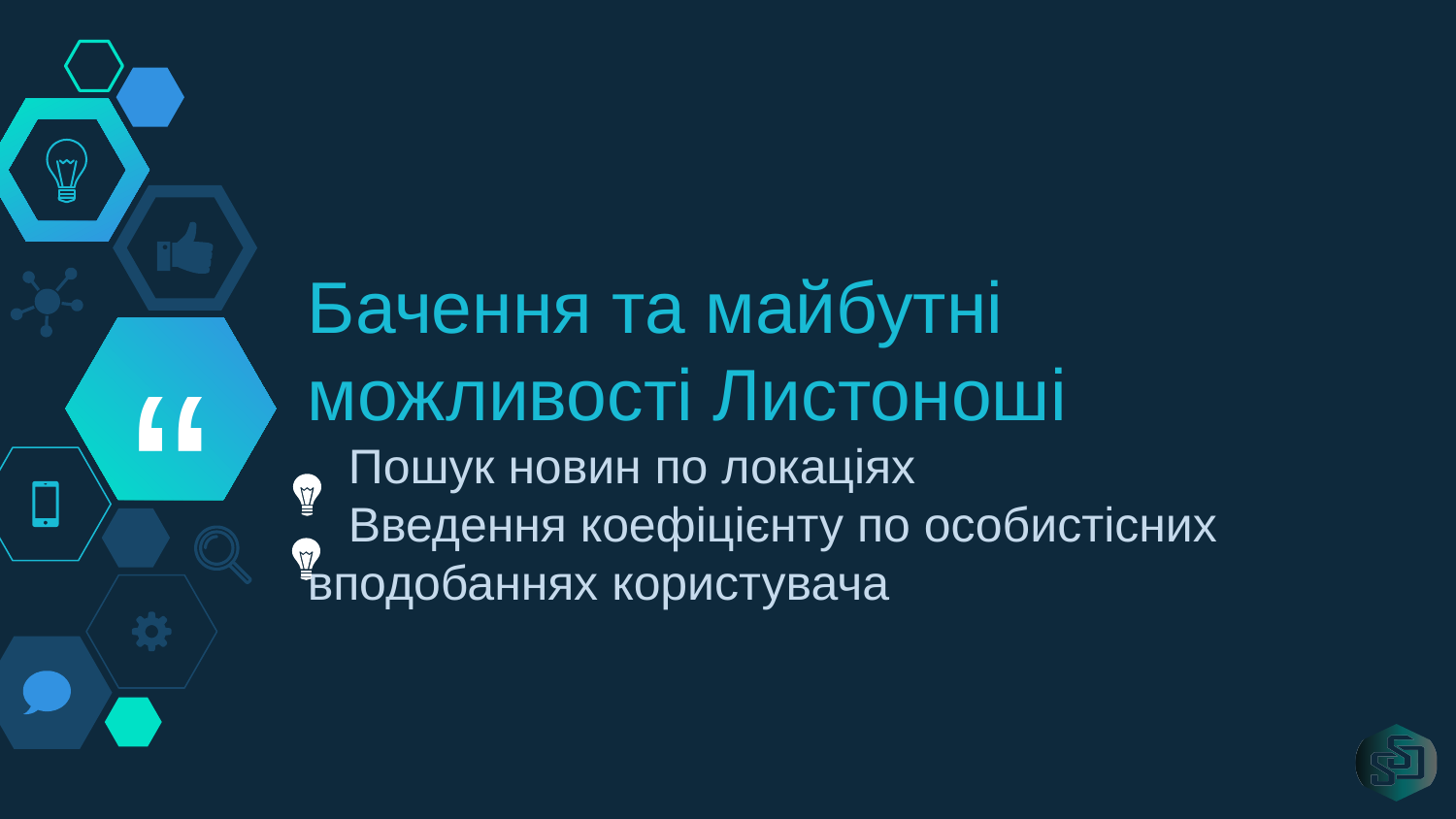

Бачення та майбутні можливості Листоноші
   Пошук новин по локаціях
   Введення коефіцієнту по особистісних вподобаннях користувача